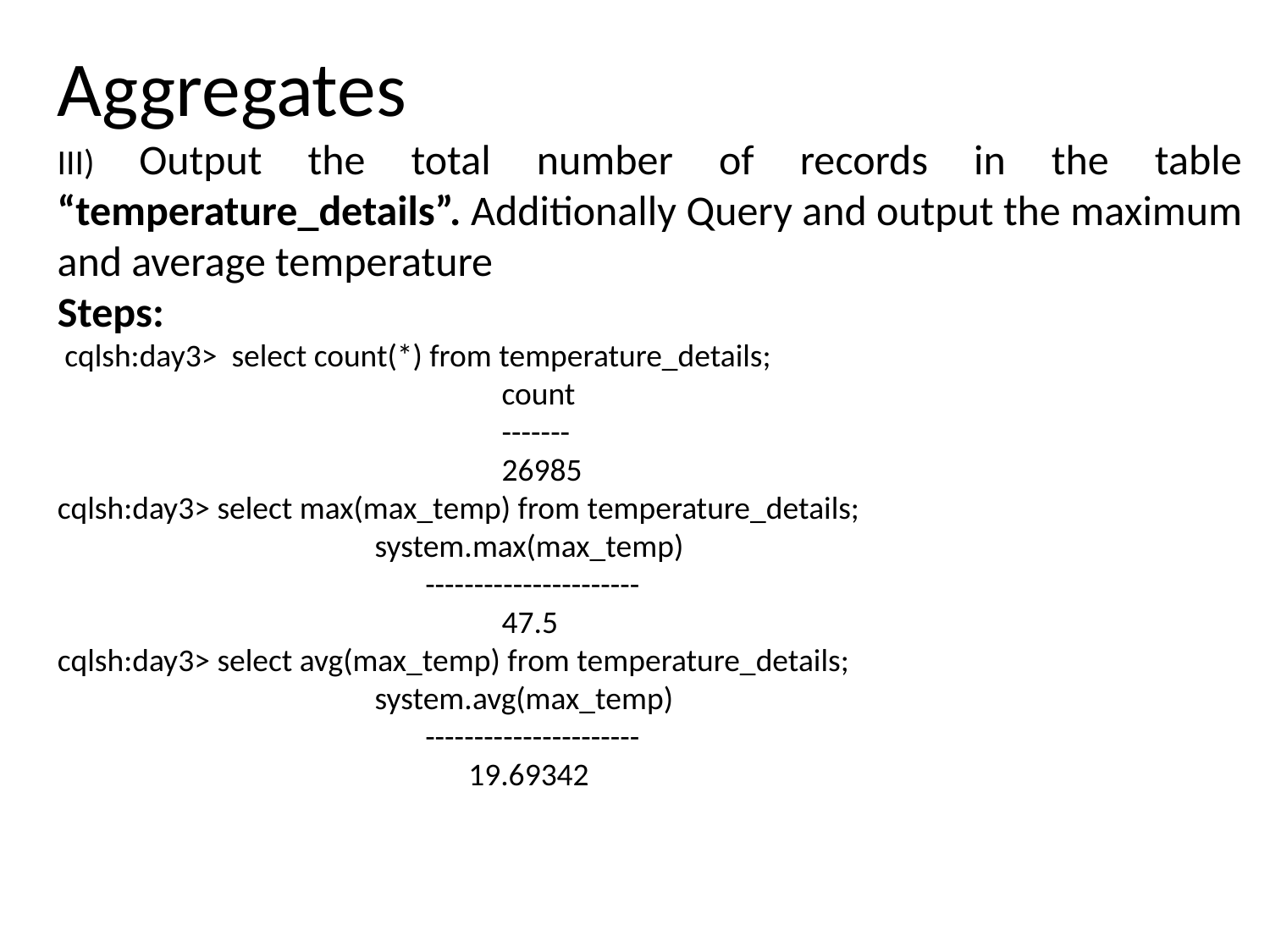

Aggregates
III) Output the total number of records in the table “temperature_details”. Additionally Query and output the maximum and average temperature
Steps:
 cqlsh:day3>  select count(*) from temperature_details;
				count
				-------
				26985
cqlsh:day3> select max(max_temp) from temperature_details;
 			system.max(max_temp)
			       ----------------------
                 			47.5
cqlsh:day3> select avg(max_temp) from temperature_details;
			system.avg(max_temp)
			       ----------------------
			             19.69342